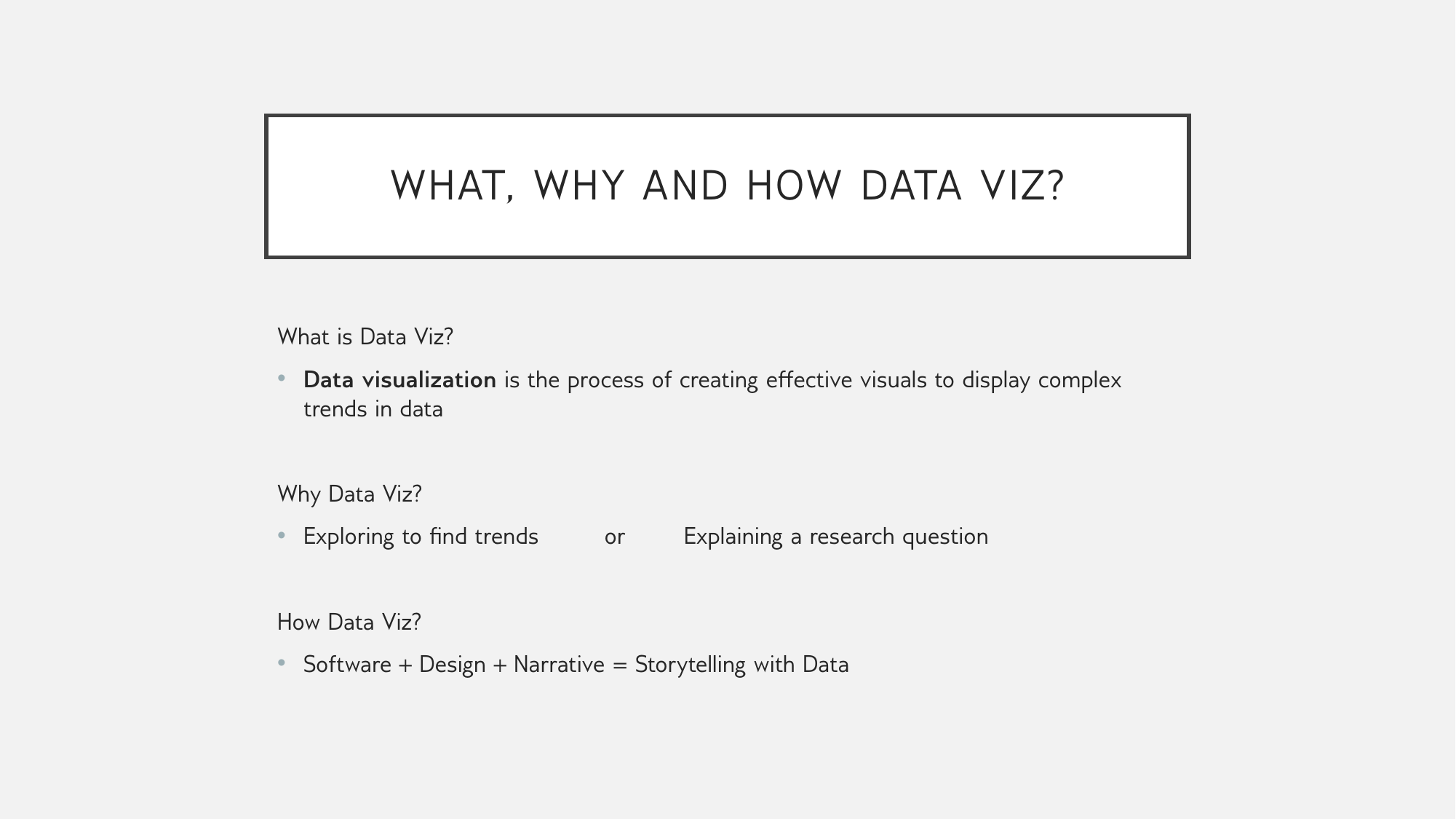

# What, why and how Data Viz?
What is Data Viz?
Data visualization is the process of creating effective visuals to display complex trends in data

Why Data Viz?
Exploring to find trends         or        Explaining a research question

How Data Viz?
Software + Design + Narrative = Storytelling with Data